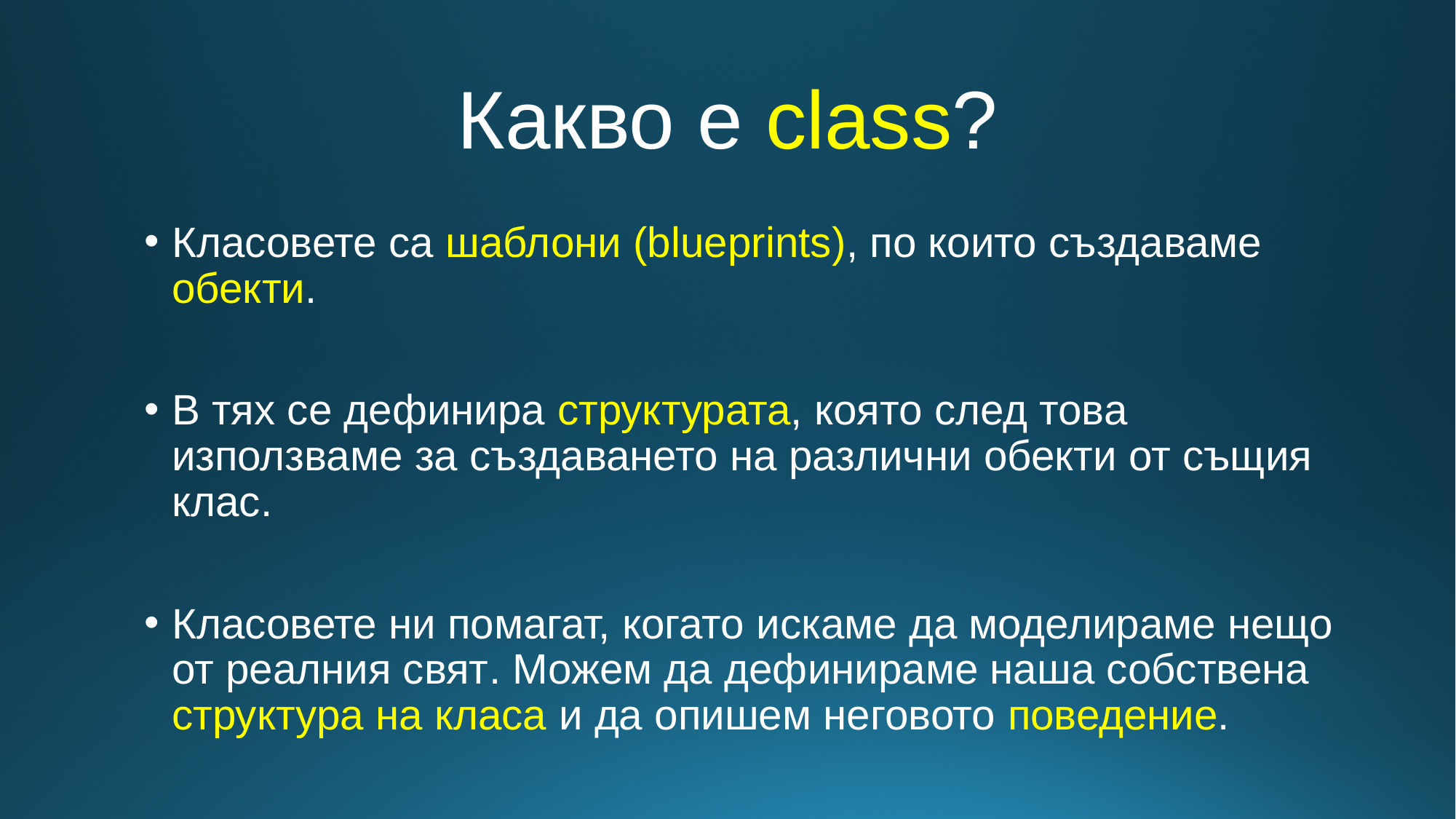

# Какво е class?
Класовете са шаблони (blueprints), по които създаваме обекти.

В тях се дефинира структурата, която след това използваме за създаването на различни обекти от същия клас.

Класовете ни помагат, когато искаме да моделираме нещо от реалния свят. Можем да дефинираме наша собствена структура на класа и да опишем неговото поведение.